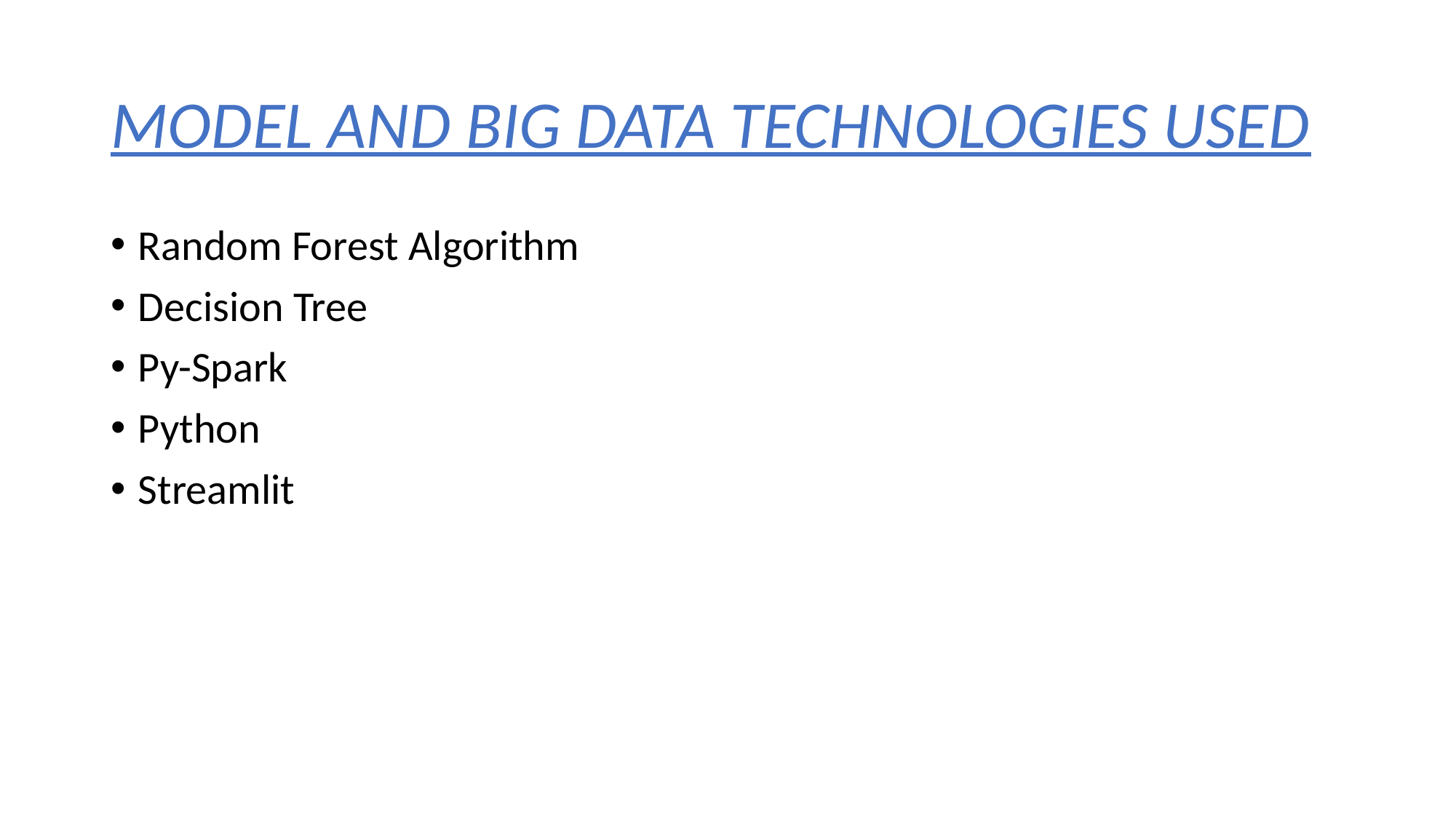

# MODEL AND BIG DATA TECHNOLOGIES USED
Random Forest Algorithm
Decision Tree
Py-Spark
Python
Streamlit